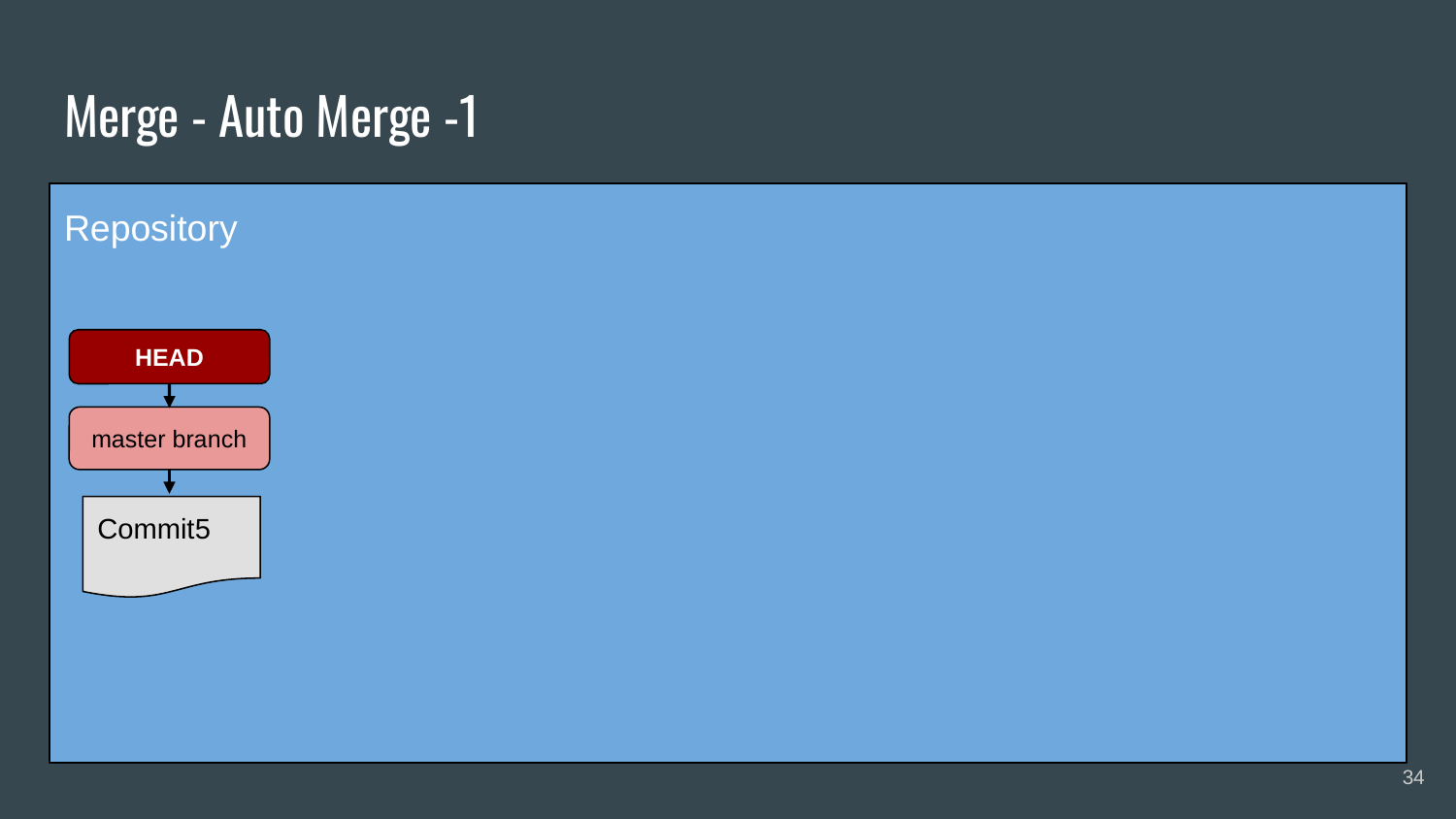

# Merge - Auto Merge -1
Repository
HEAD
master branch
Commit5
34